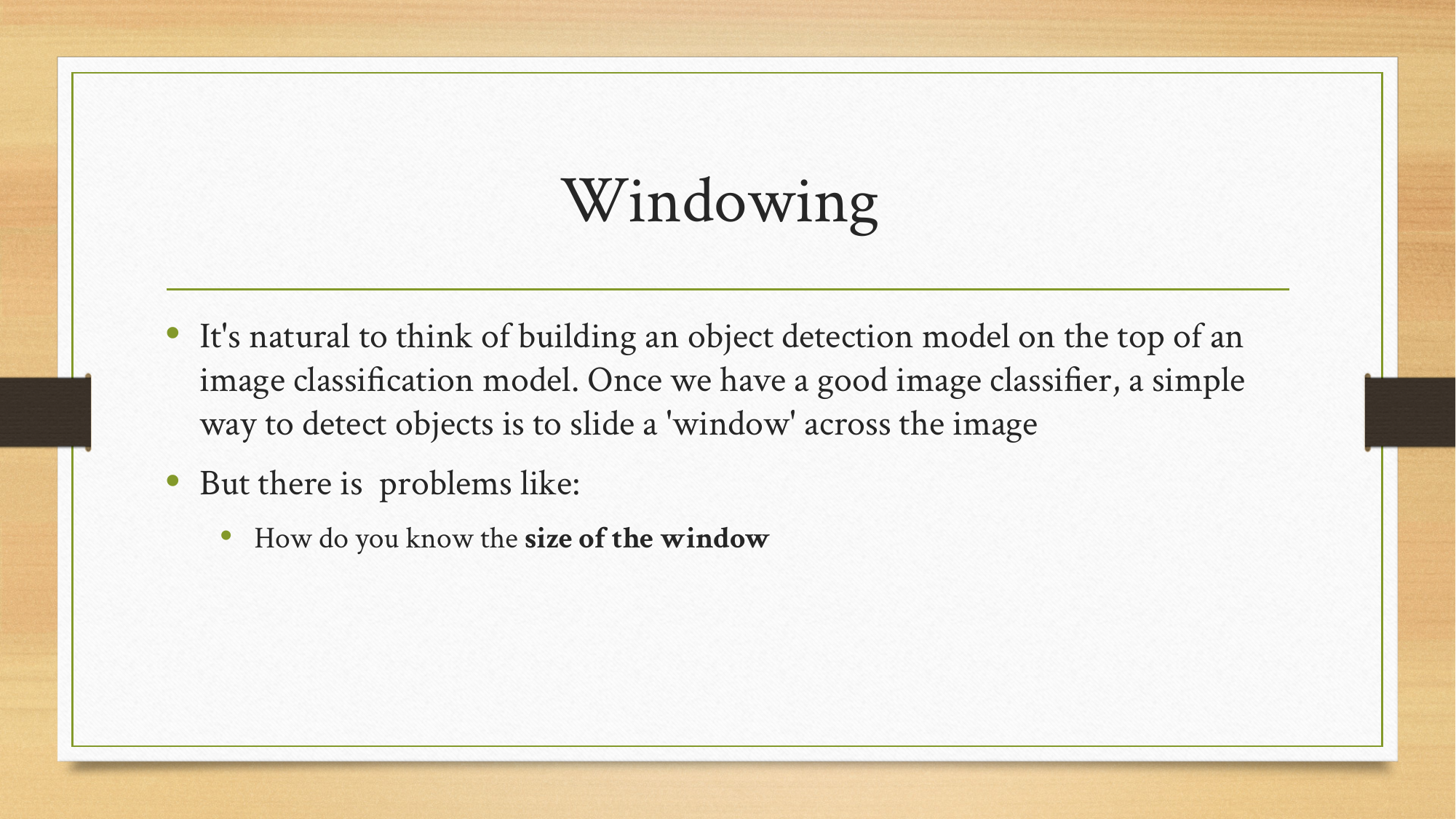

# Windowing
It's natural to think of building an object detection model on the top of an image classification model. Once we have a good image classifier, a simple way to detect objects is to slide a 'window' across the image
But there is  problems like:
How do you know the size of the window